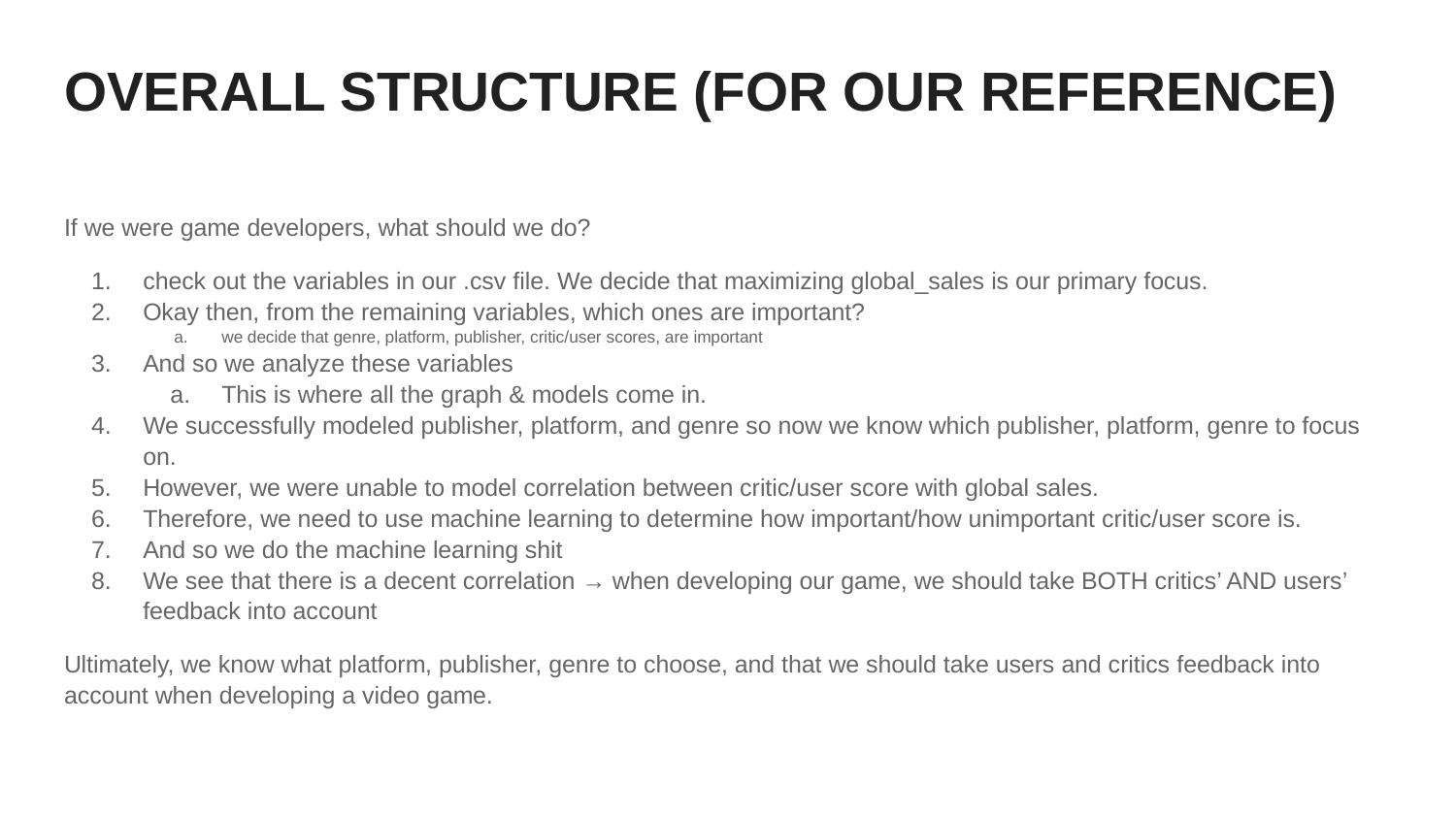

# OVERALL STRUCTURE (FOR OUR REFERENCE)

If we were game developers, what should we do?
check out the variables in our .csv file. We decide that maximizing global_sales is our primary focus.
Okay then, from the remaining variables, which ones are important?
we decide that genre, platform, publisher, critic/user scores, are important
And so we analyze these variables
This is where all the graph & models come in.
We successfully modeled publisher, platform, and genre so now we know which publisher, platform, genre to focus on.
However, we were unable to model correlation between critic/user score with global sales.
Therefore, we need to use machine learning to determine how important/how unimportant critic/user score is.
And so we do the machine learning shit
We see that there is a decent correlation → when developing our game, we should take BOTH critics’ AND users’ feedback into account
Ultimately, we know what platform, publisher, genre to choose, and that we should take users and critics feedback into account when developing a video game.